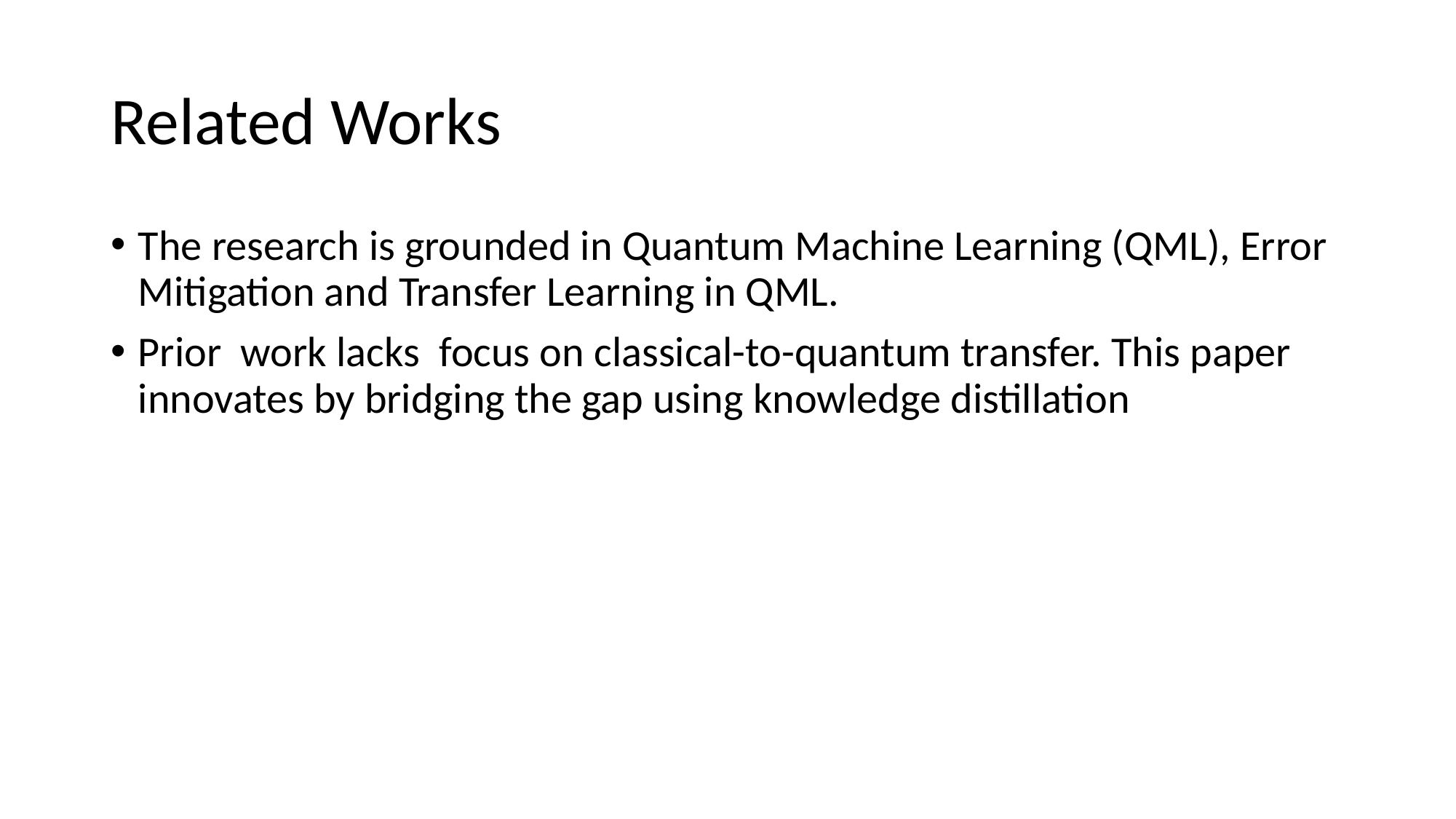

# Related Works
The research is grounded in Quantum Machine Learning (QML), Error Mitigation and Transfer Learning in QML.
Prior  work lacks  focus on classical-to-quantum transfer. This paper innovates by bridging the gap using knowledge distillation